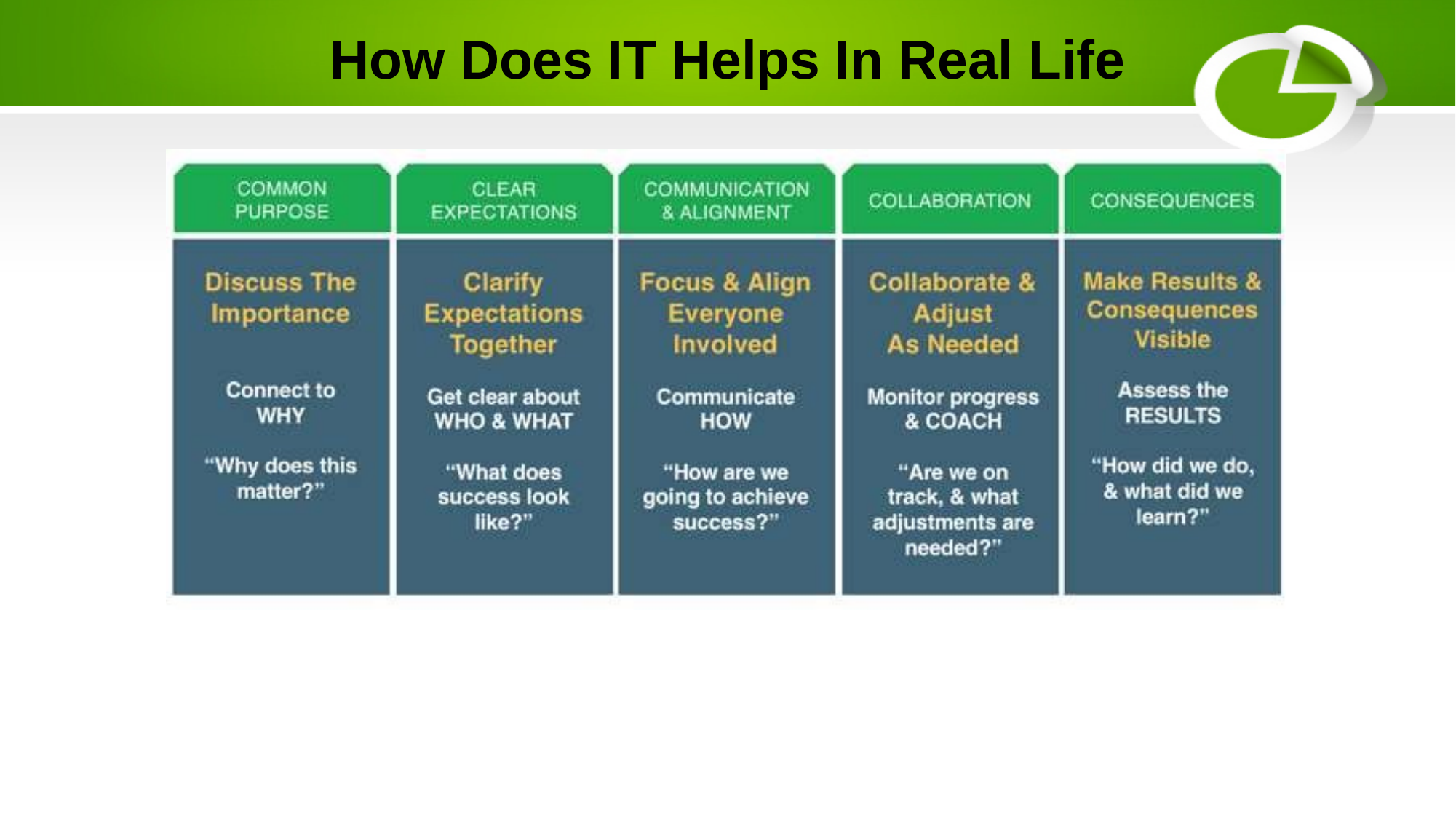

# How Does IT Helps In Real Life